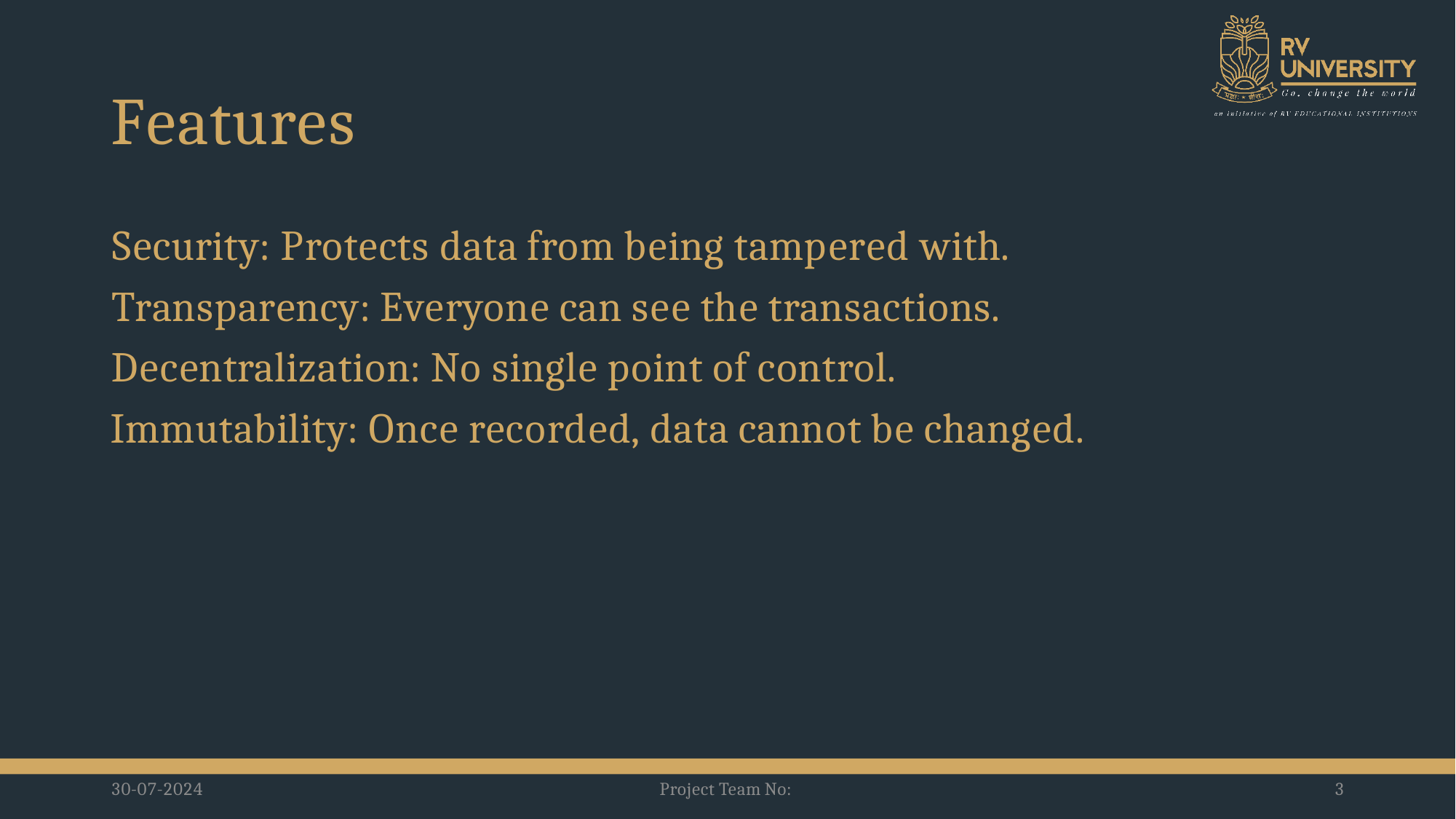

# Features
Security: Protects data from being tampered with.
Transparency: Everyone can see the transactions.
Decentralization: No single point of control.
Immutability: Once recorded, data cannot be changed.

30-07-2024
Project Team No:
3